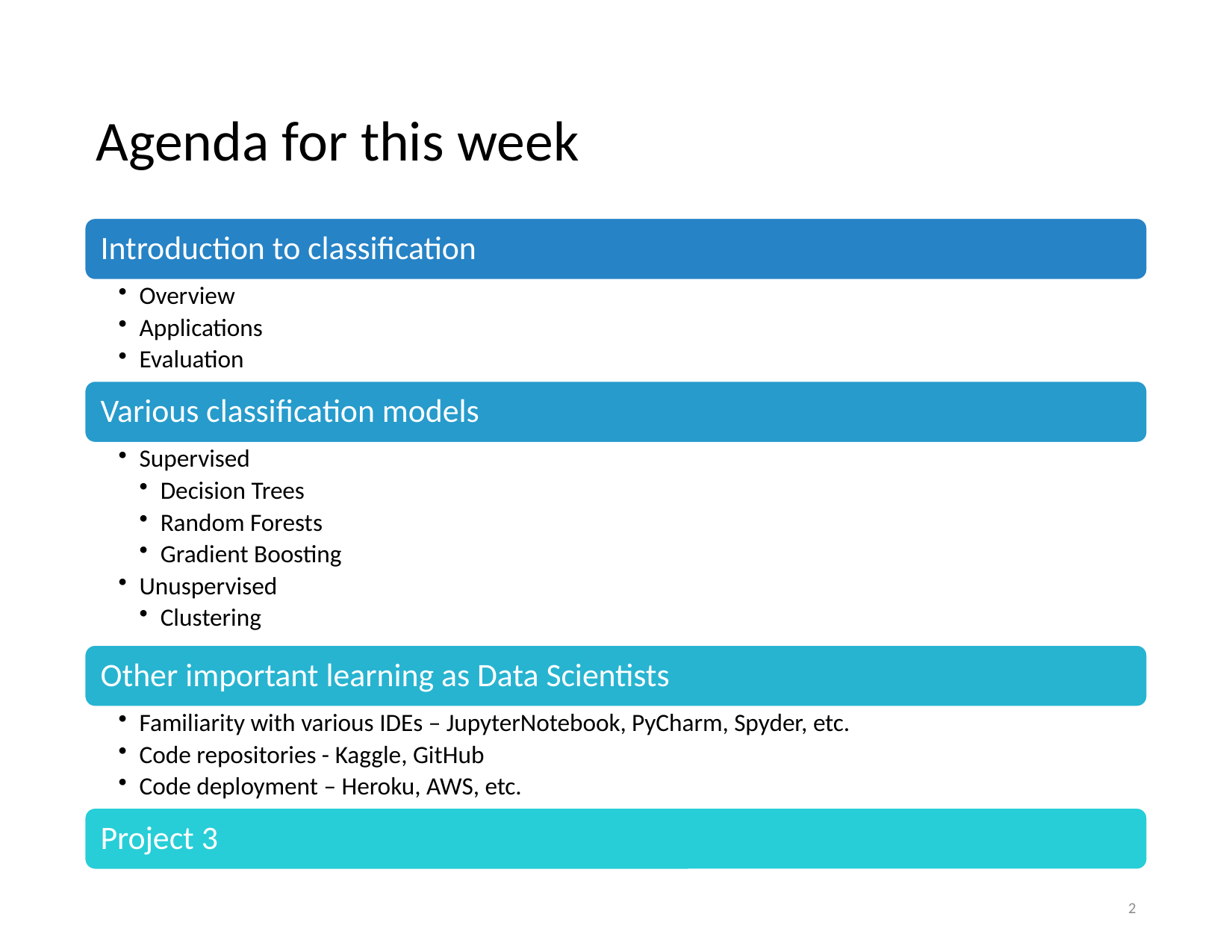

# Agenda for this week
Introduction to classification
Overview
Applications
Evaluation
Various classification models
Supervised
Decision Trees
Random Forests
Gradient Boosting
Unuspervised
Clustering
Other important learning as Data Scientists
Familiarity with various IDEs – JupyterNotebook, PyCharm, Spyder, etc.
Code repositories - Kaggle, GitHub
Code deployment – Heroku, AWS, etc.
Project 3
2